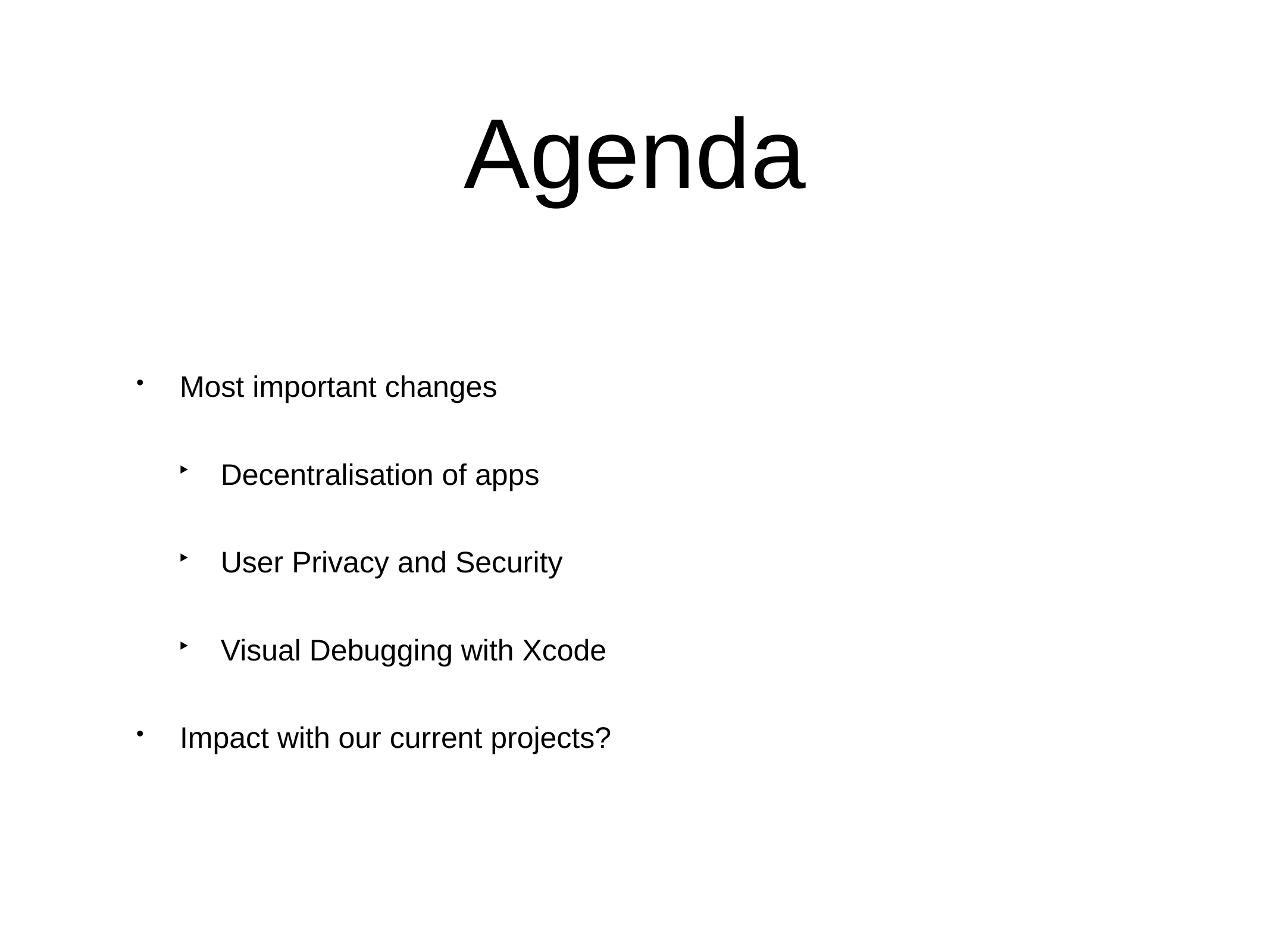

# Agenda
Most important changes
Decentralisation of apps
User Privacy and Security
Visual Debugging with Xcode
Impact with our current projects?